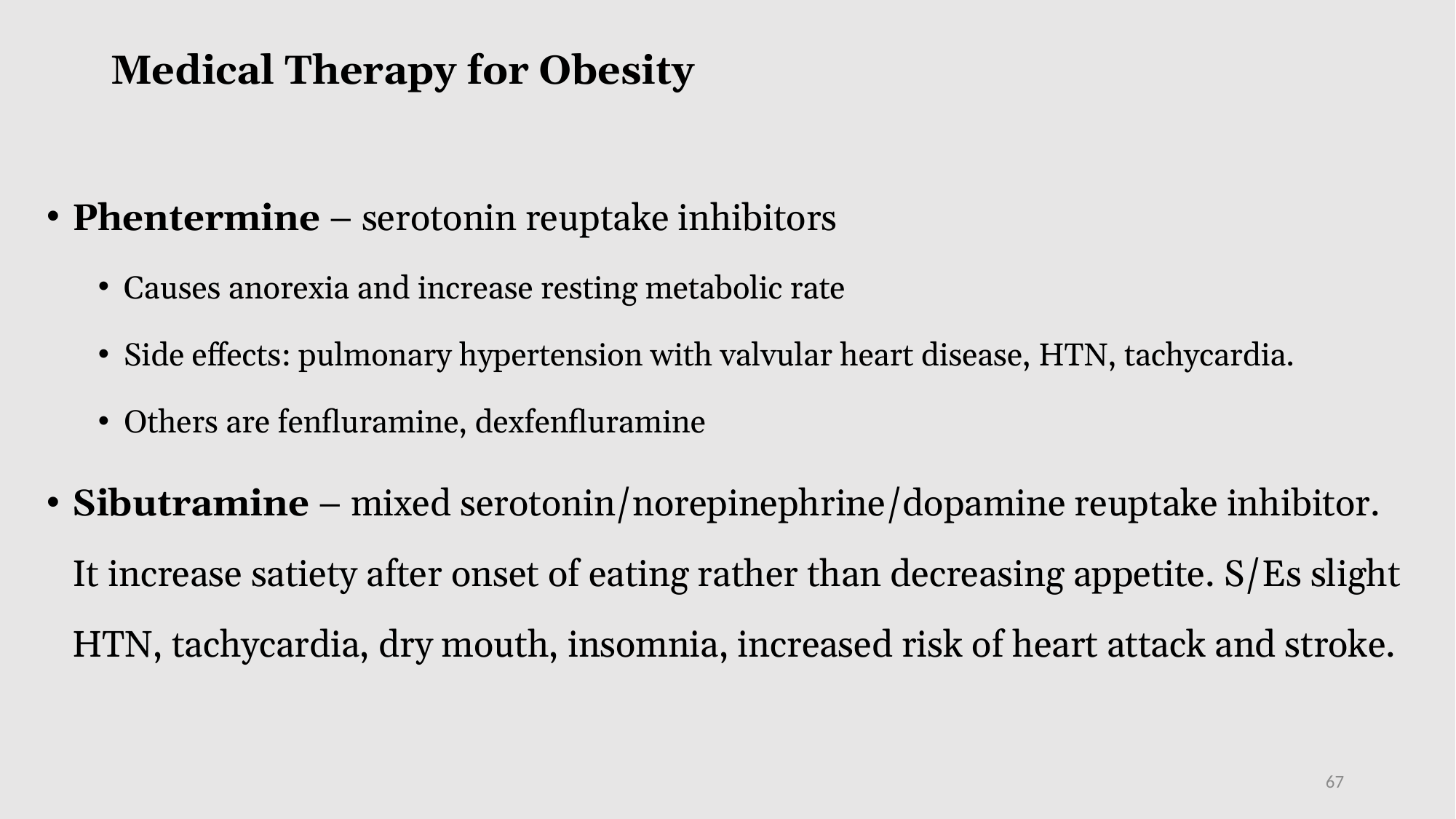

# Medical Therapy for Obesity
Phentermine – serotonin reuptake inhibitors
Causes anorexia and increase resting metabolic rate
Side effects: pulmonary hypertension with valvular heart disease, HTN, tachycardia.
Others are fenfluramine, dexfenfluramine
Sibutramine – mixed serotonin/norepinephrine/dopamine reuptake inhibitor. It increase satiety after onset of eating rather than decreasing appetite. S/Es slight HTN, tachycardia, dry mouth, insomnia, increased risk of heart attack and stroke.

67